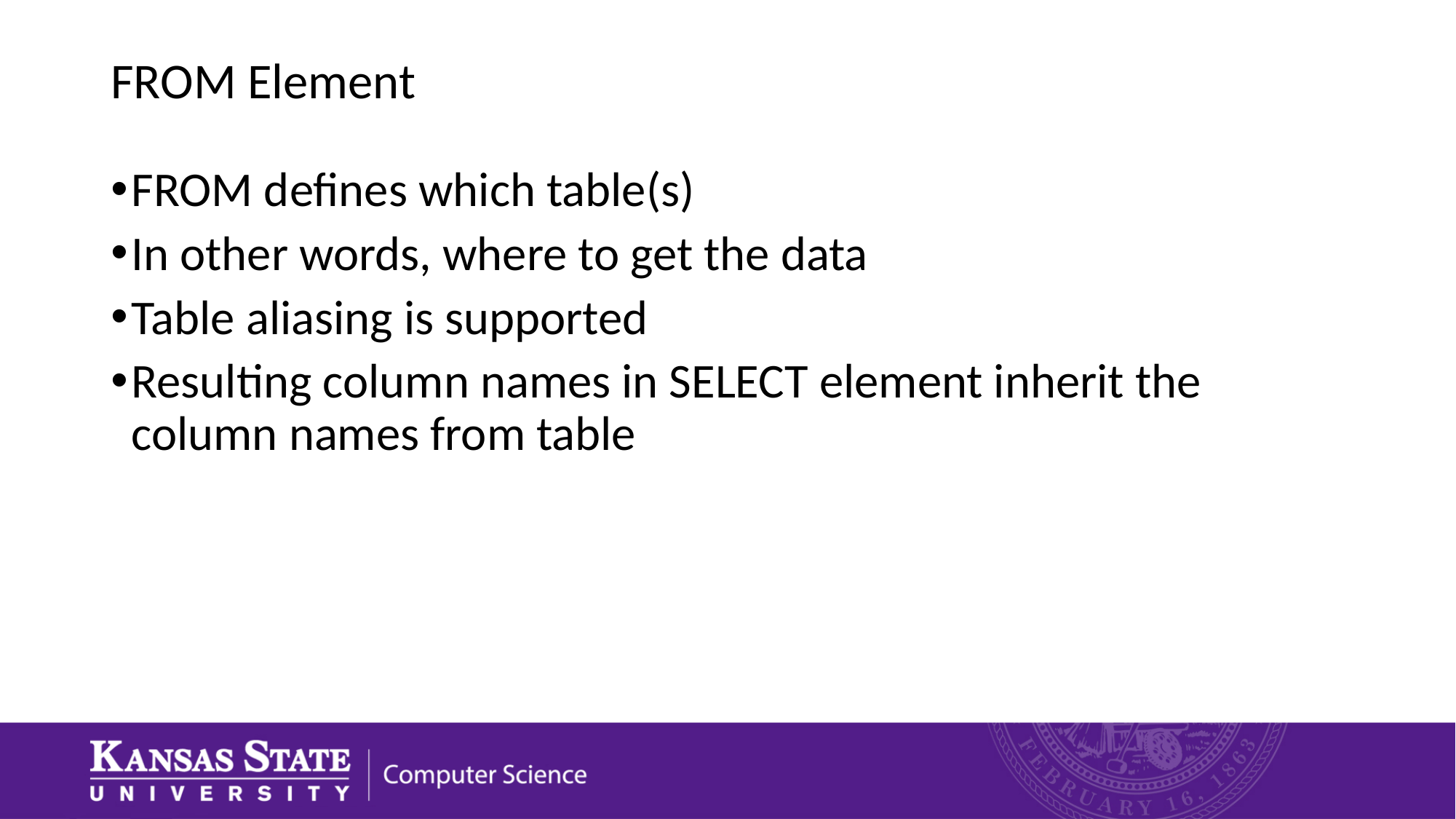

# FROM Element
FROM defines which table(s)
In other words, where to get the data
Table aliasing is supported
Resulting column names in SELECT element inherit the column names from table